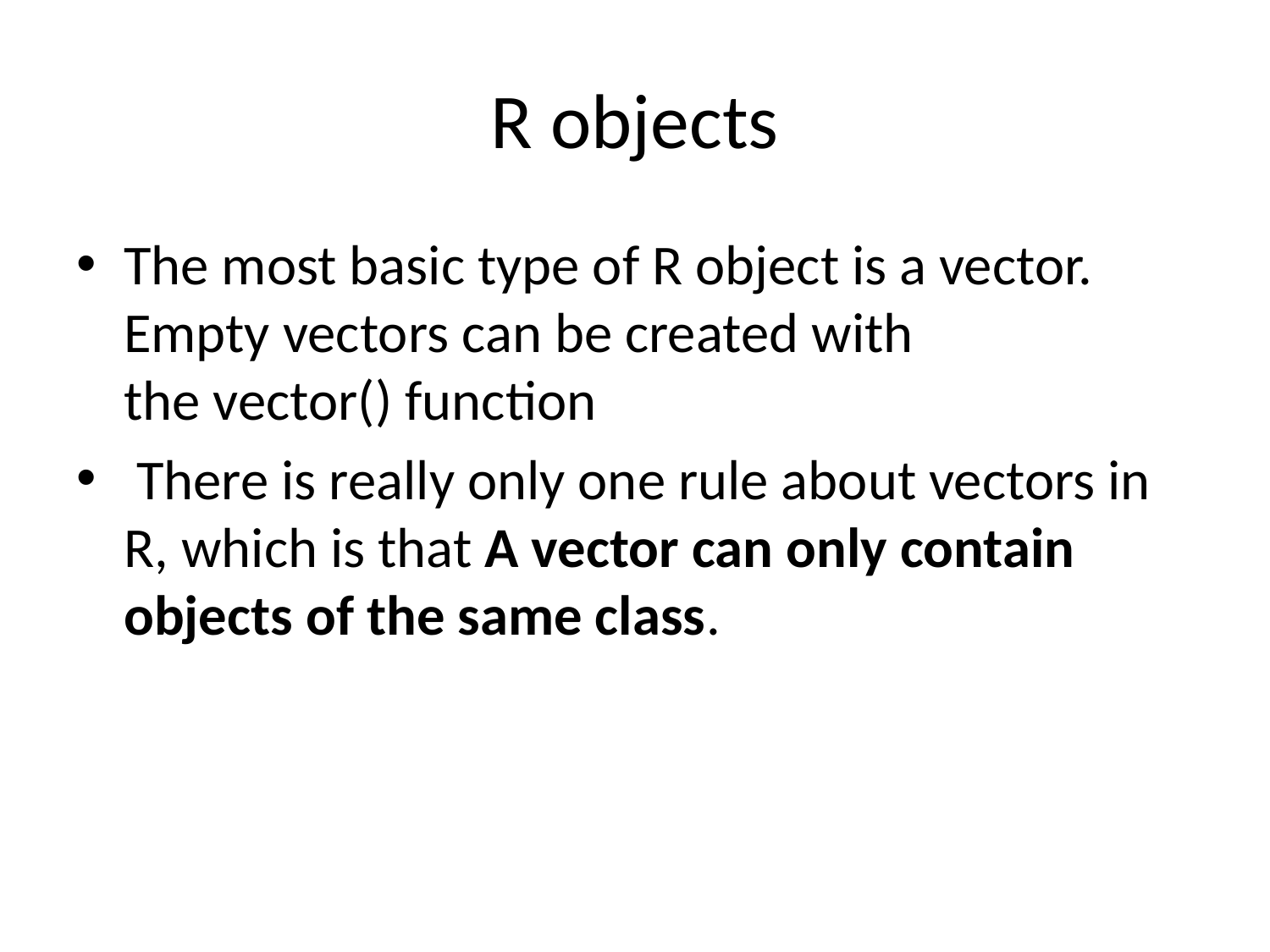

# R objects
The most basic type of R object is a vector. Empty vectors can be created with the vector() function
 There is really only one rule about vectors in R, which is that A vector can only contain objects of the same class.